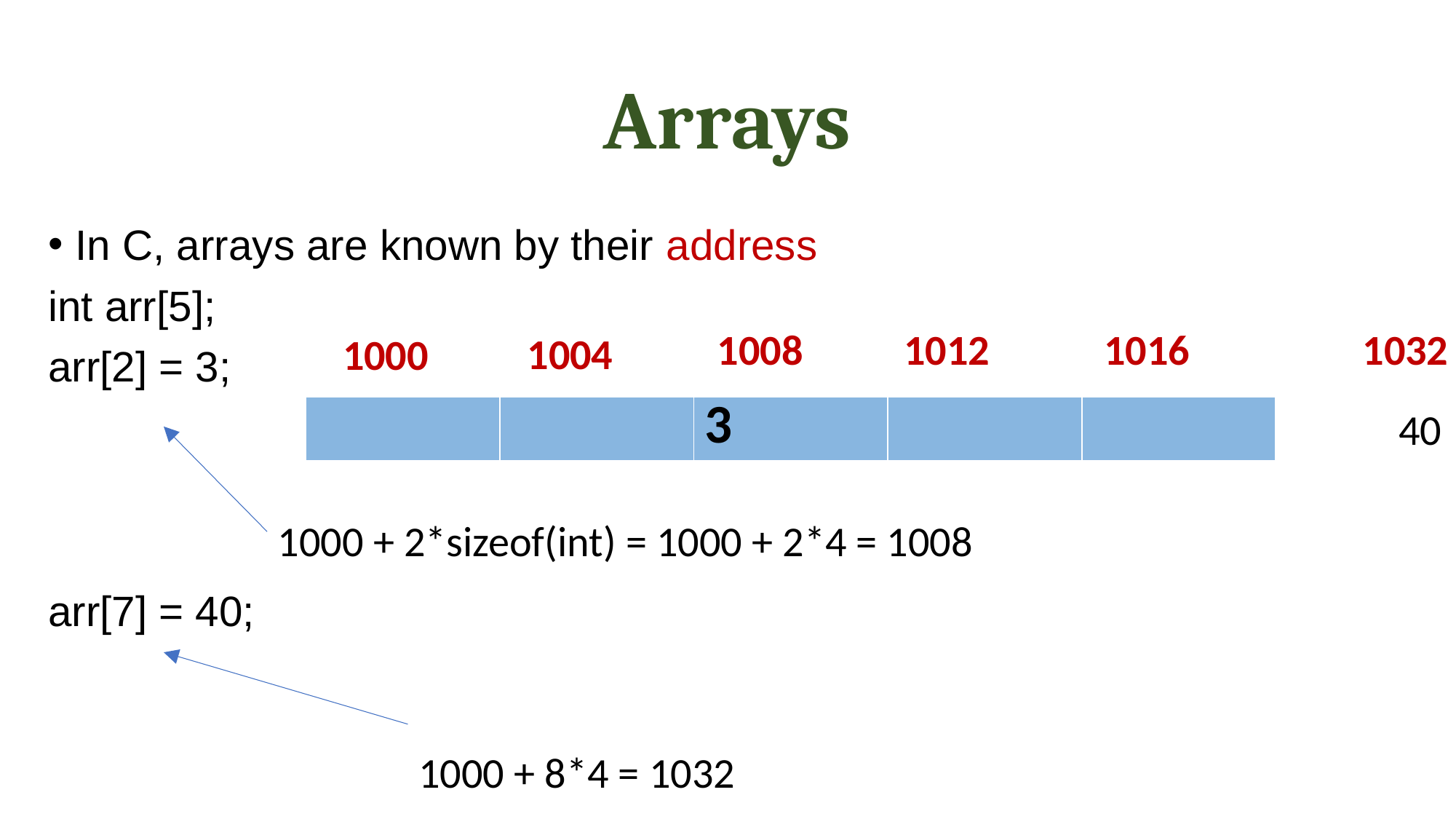

# Arrays
In C, arrays are known by their address
int arr[5];
arr[2] = 3;

arr[7] = 40;

1008
1012
1016
1032
1004
1000
|  |  | 3 |  |  |
| --- | --- | --- | --- | --- |
40
1000 + 2*sizeof(int) = 1000 + 2*4 = 1008
1000 + 8*4 = 1032